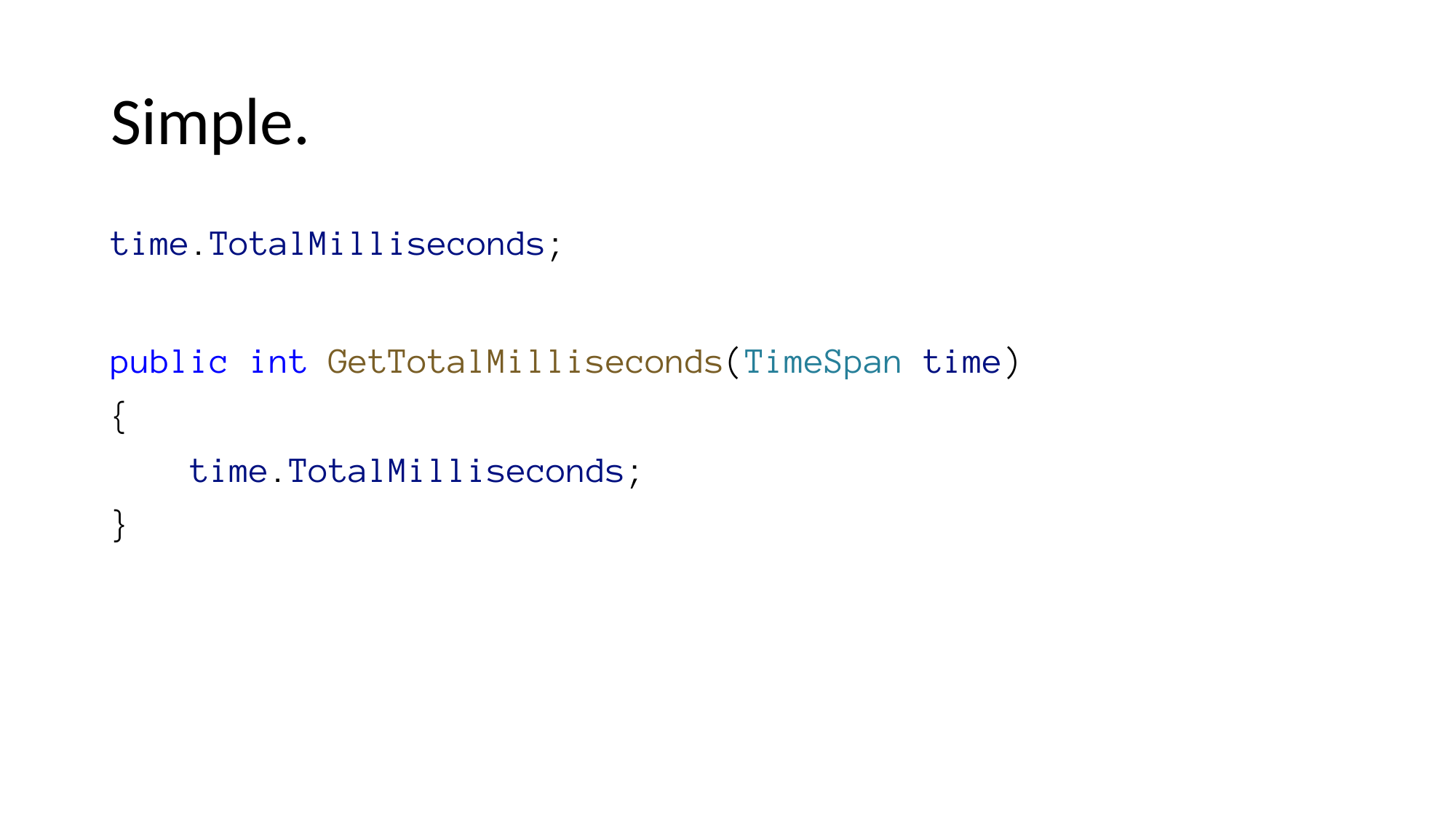

# Simple.
time.TotalMilliseconds;
public int GetTotalMilliseconds(TimeSpan time)
{
    time.TotalMilliseconds;
}